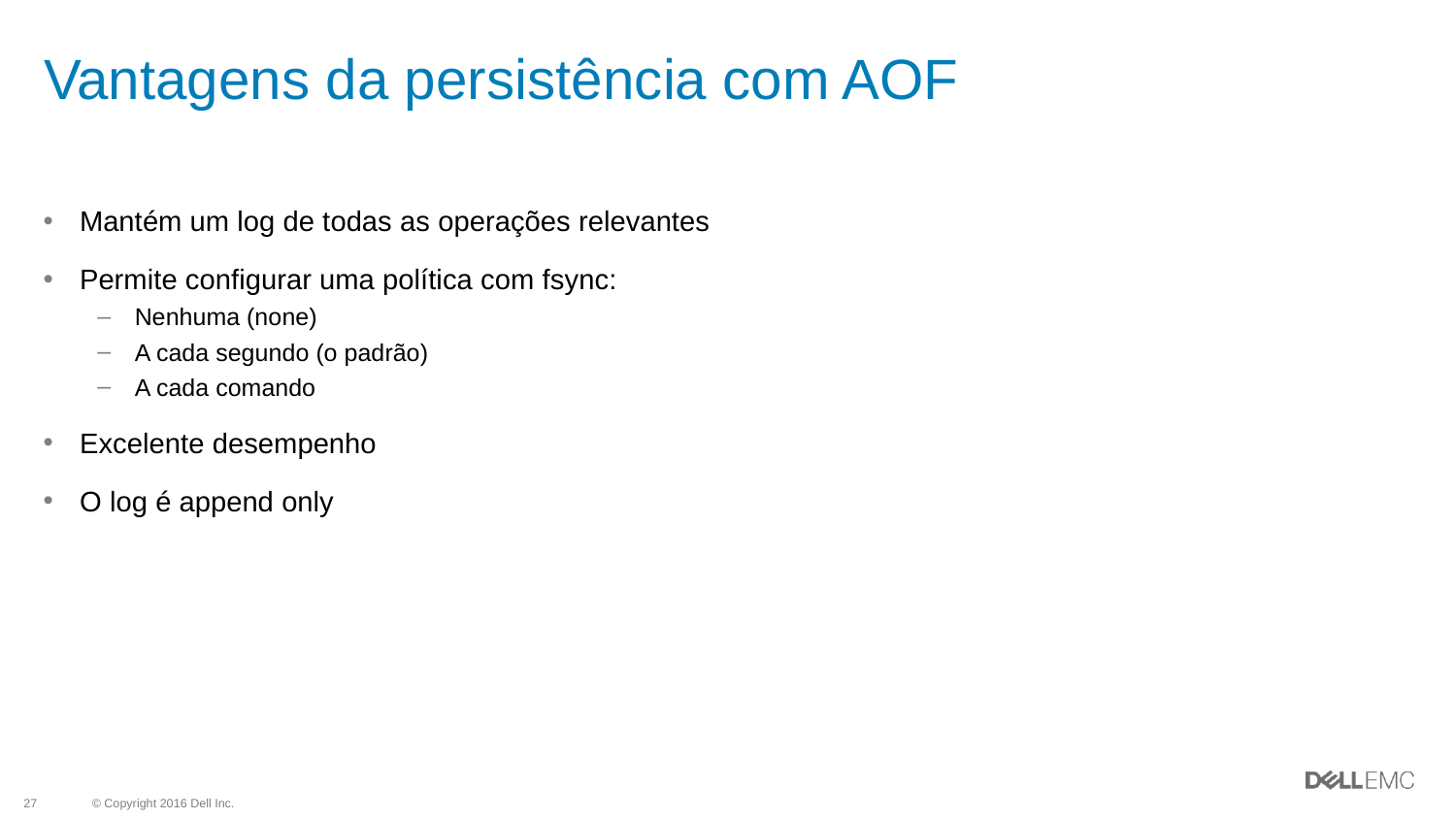

# Vantagens da persistência com AOF
Mantém um log de todas as operações relevantes
Permite configurar uma política com fsync:
Nenhuma (none)
A cada segundo (o padrão)
A cada comando
Excelente desempenho
O log é append only